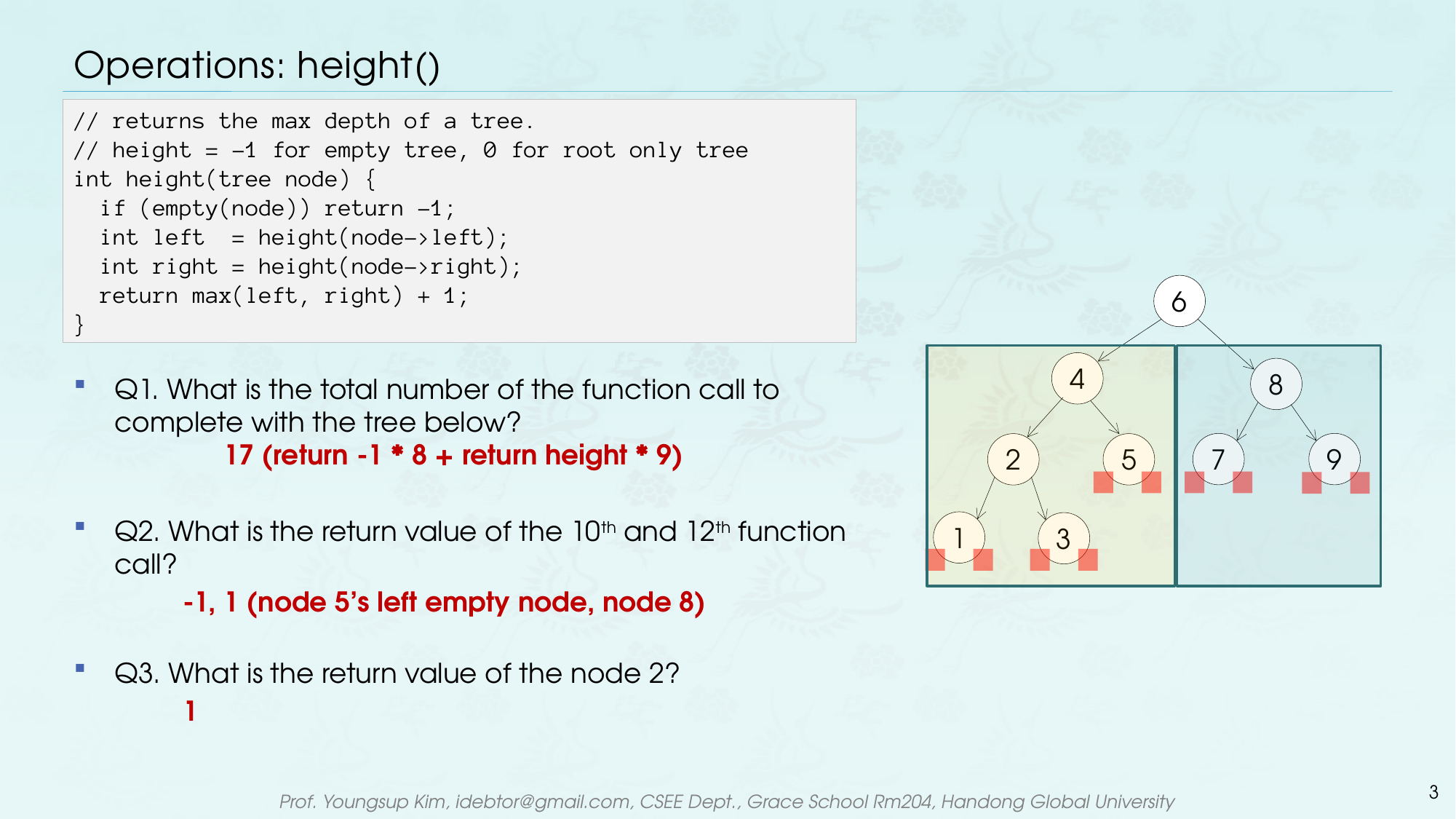

# Operations: height()

Q1. What is the total number of the function call to complete with the tree below?
	17 (return -1 * 8 + return height * 9)

Q2. What is the return value of the 10th and 12th function call?
	-1, 1 (node 5’s left empty node, node 8)
Q3. What is the return value of the node 2?
	1

// returns the max depth of a tree.
// height = -1 for empty tree, 0 for root only tree
int height(tree node) {
  if (empty(node)) return -1;
  int left  = height(node->left);
  int right = height(node->right);
  return max(left, right) + 1;
}
6
4
8
7
9
2
5

1
3

3